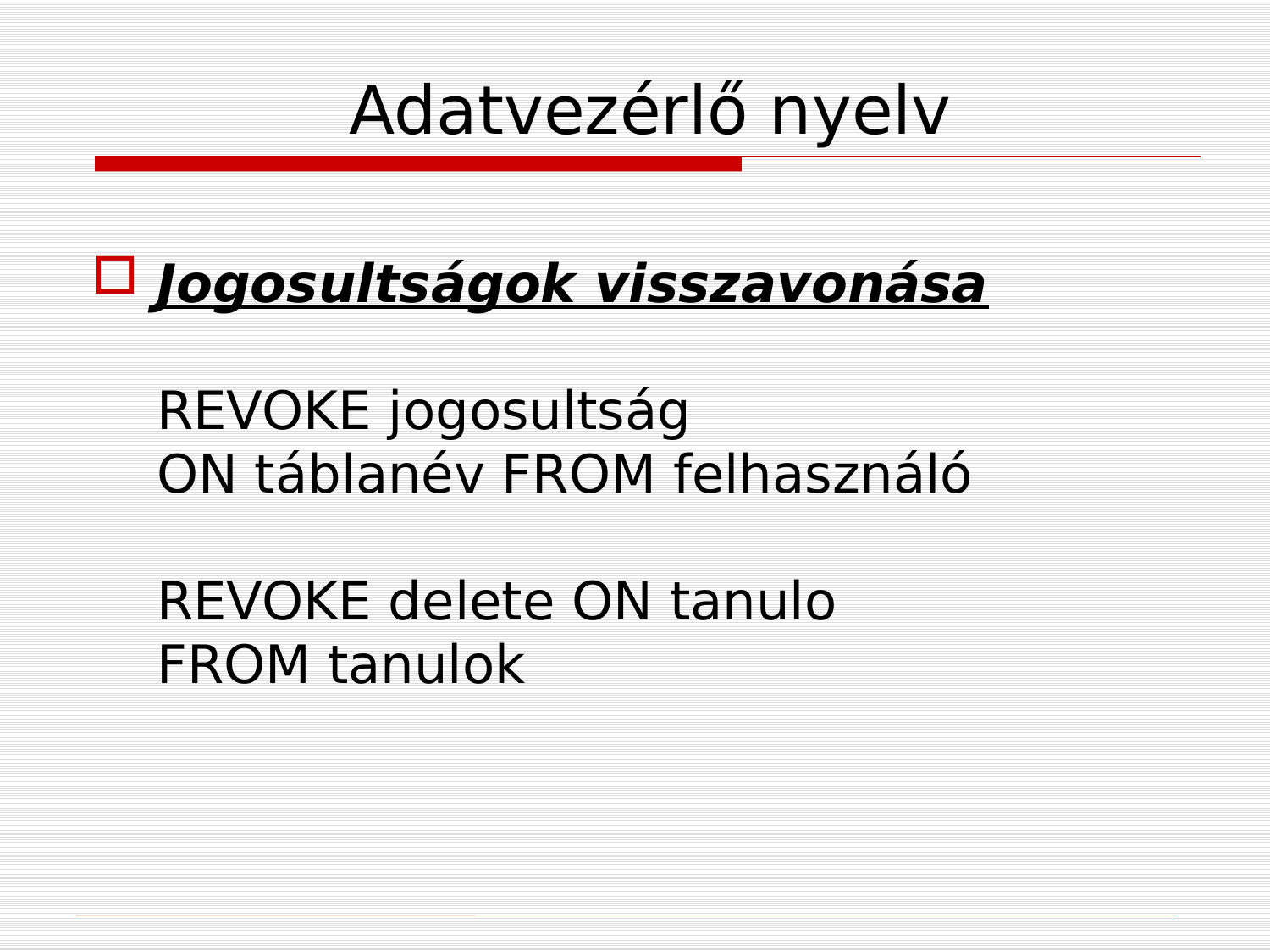

# Adatvezérlő nyelv
Jogosultságok visszavonása
REVOKE jogosultság
ON táblanév FROM felhasználó
REVOKE delete ON tanulo
FROM tanulok